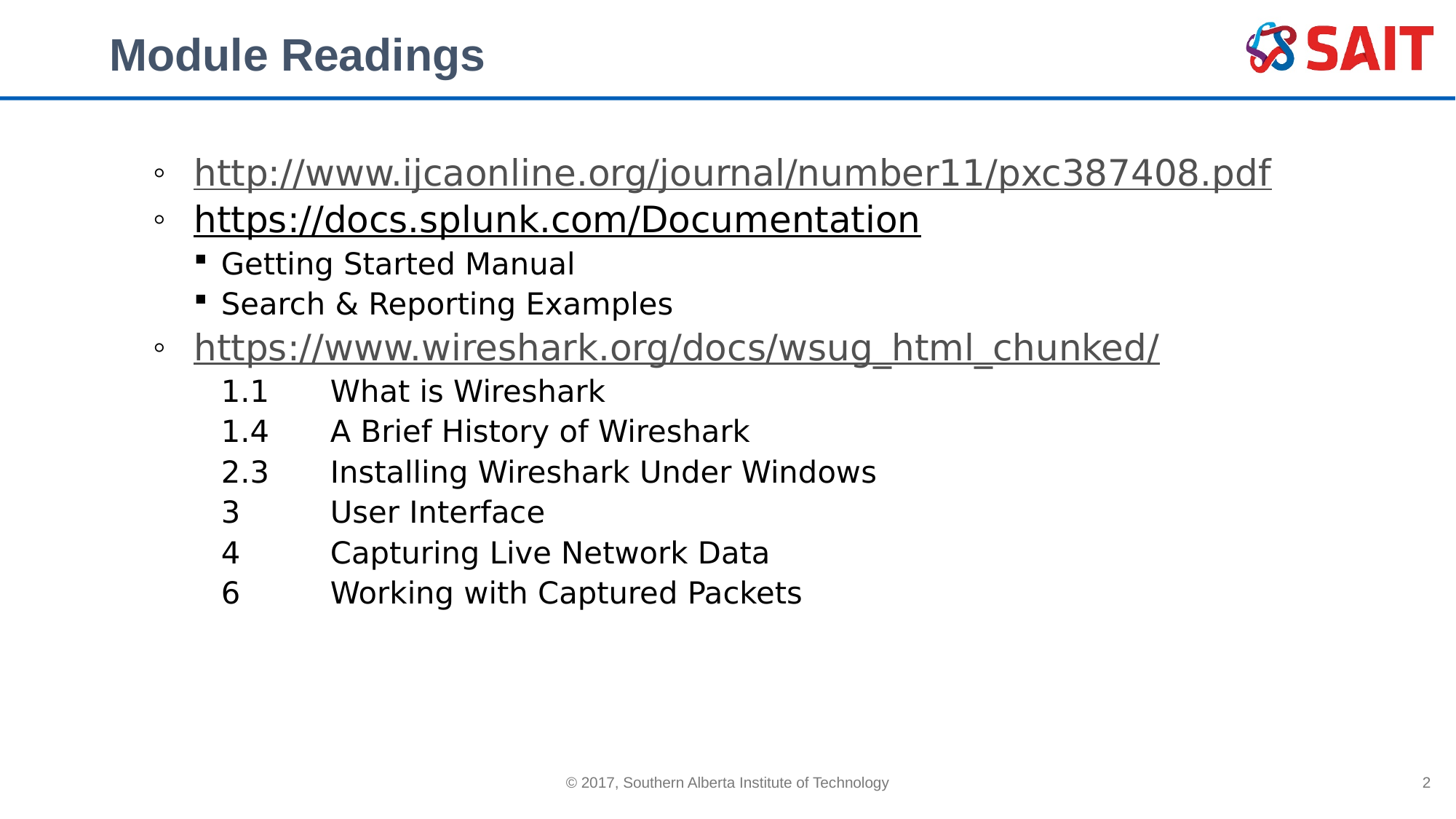

# Module Readings
http://www.ijcaonline.org/journal/number11/pxc387408.pdf
https://docs.splunk.com/Documentation
Getting Started Manual
Search & Reporting Examples
https://www.wireshark.org/docs/wsug_html_chunked/
1.1 	What is Wireshark
1.4 	A Brief History of Wireshark
2.3	Installing Wireshark Under Windows
3	User Interface
4	Capturing Live Network Data
6	Working with Captured Packets